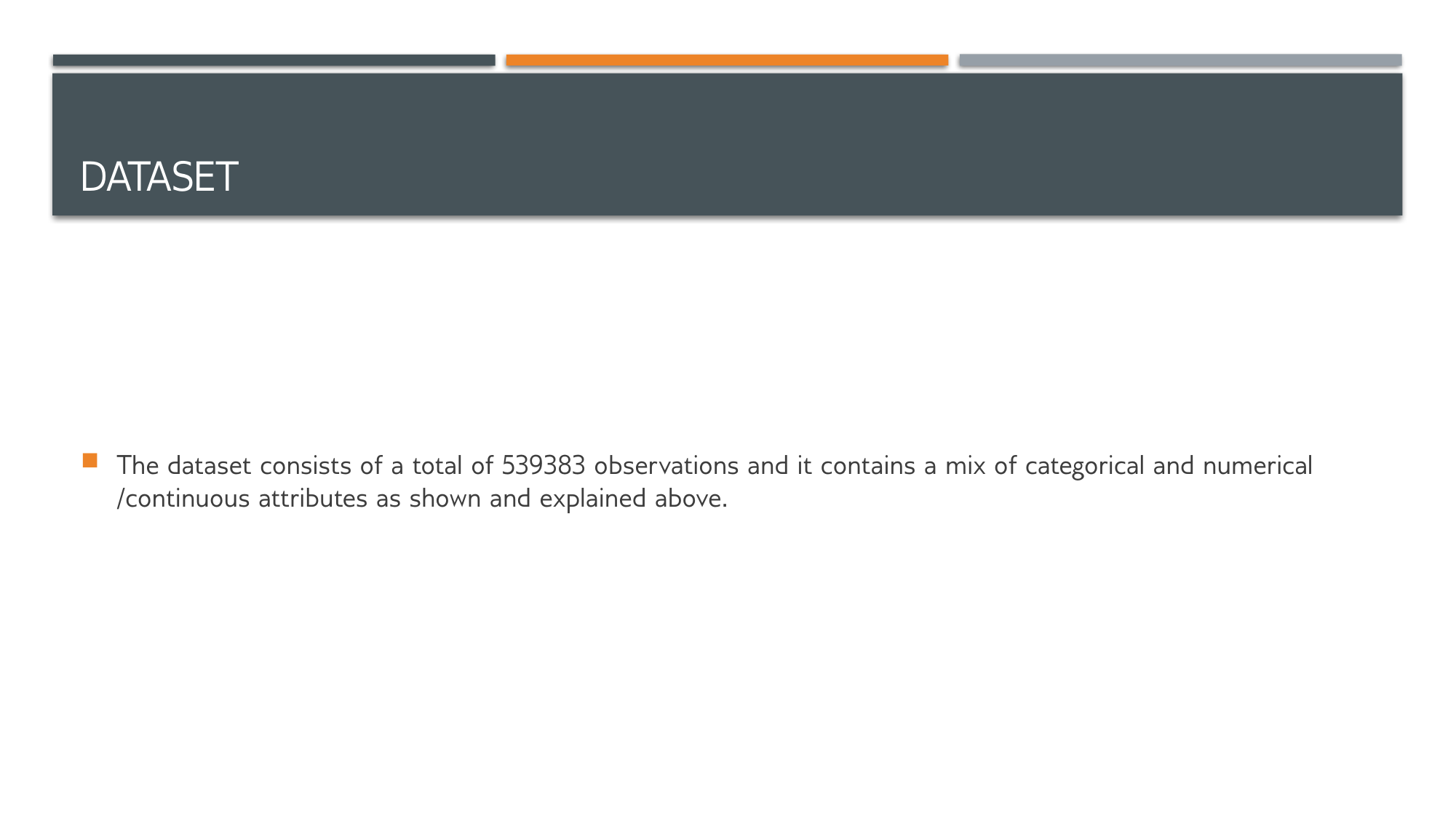

# dataset
The dataset consists of a total of 539383 observations and it contains a mix of categorical and numerical /continuous attributes as shown and explained above.